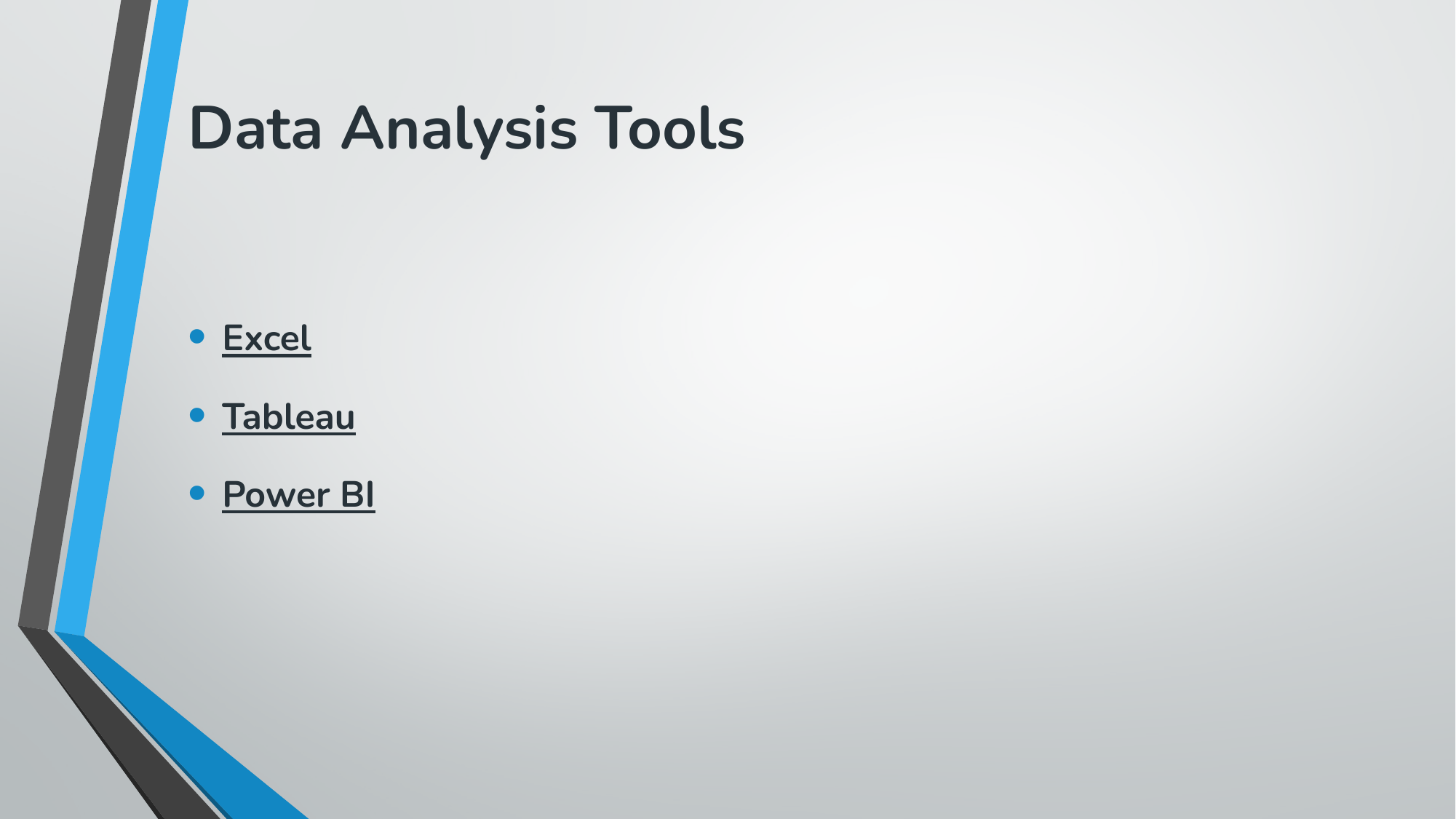

# Data Analysis Tools
Excel
Tableau
Power BI